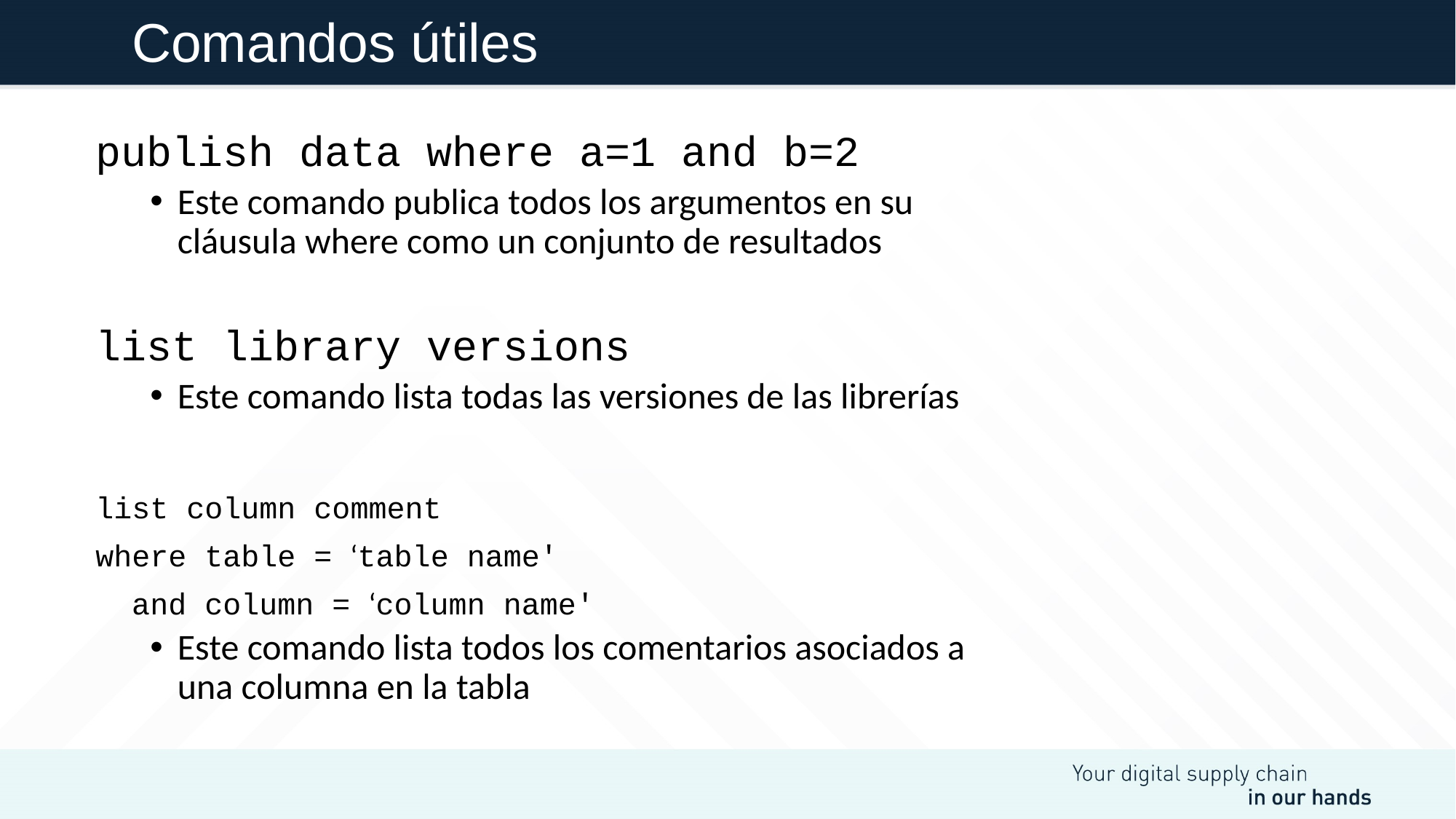

# Comandos útiles
publish data where a=1 and b=2
Este comando publica todos los argumentos en su cláusula where como un conjunto de resultados

list library versions
Este comando lista todas las versiones de las librerías

list column comment
where table = ‘table name'
  and column = ‘column name'
Este comando lista todos los comentarios asociados a una columna en la tabla